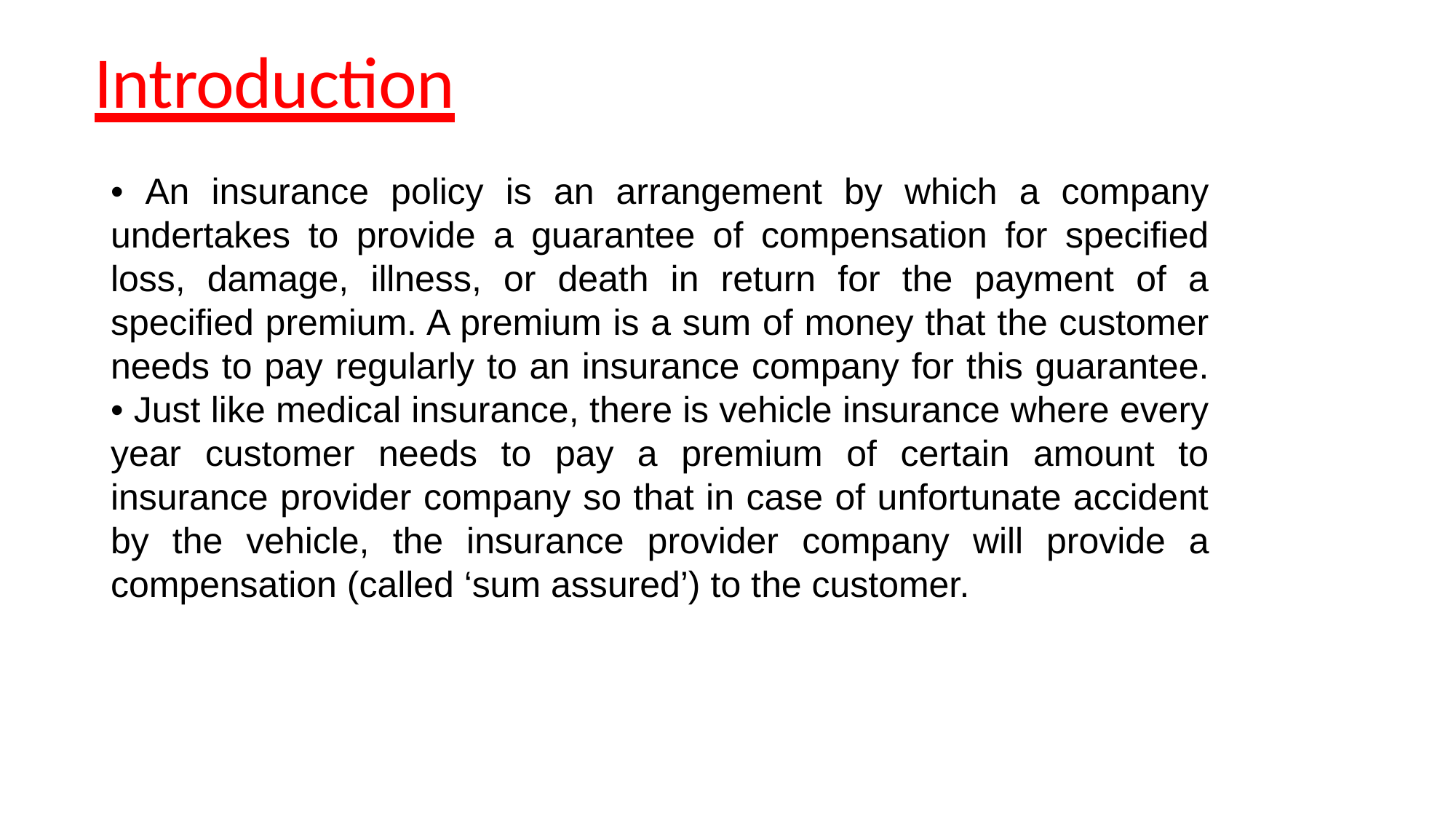

# Introduction
• An insurance policy is an arrangement by which a company undertakes to provide a guarantee of compensation for specified loss, damage, illness, or death in return for the payment of a specified premium. A premium is a sum of money that the customer needs to pay regularly to an insurance company for this guarantee. • Just like medical insurance, there is vehicle insurance where every year customer needs to pay a premium of certain amount to insurance provider company so that in case of unfortunate accident by the vehicle, the insurance provider company will provide a compensation (called ‘sum assured’) to the customer.